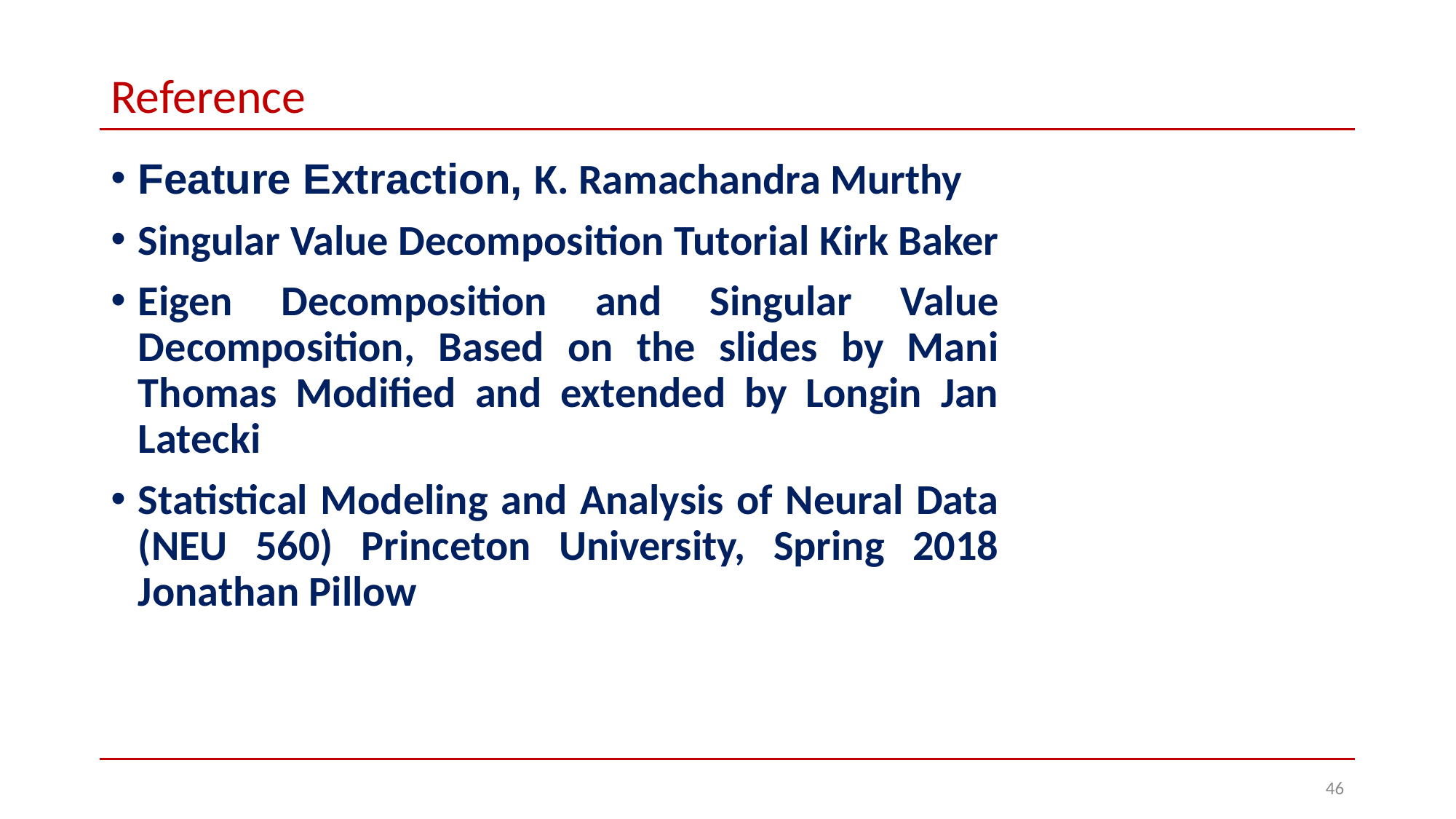

# Reference
Feature Extraction, K. Ramachandra Murthy
Singular Value Decomposition Tutorial Kirk Baker
Eigen Decomposition and Singular Value Decomposition, Based on the slides by Mani Thomas Modified and extended by Longin Jan Latecki
Statistical Modeling and Analysis of Neural Data (NEU 560) Princeton University, Spring 2018 Jonathan Pillow

46